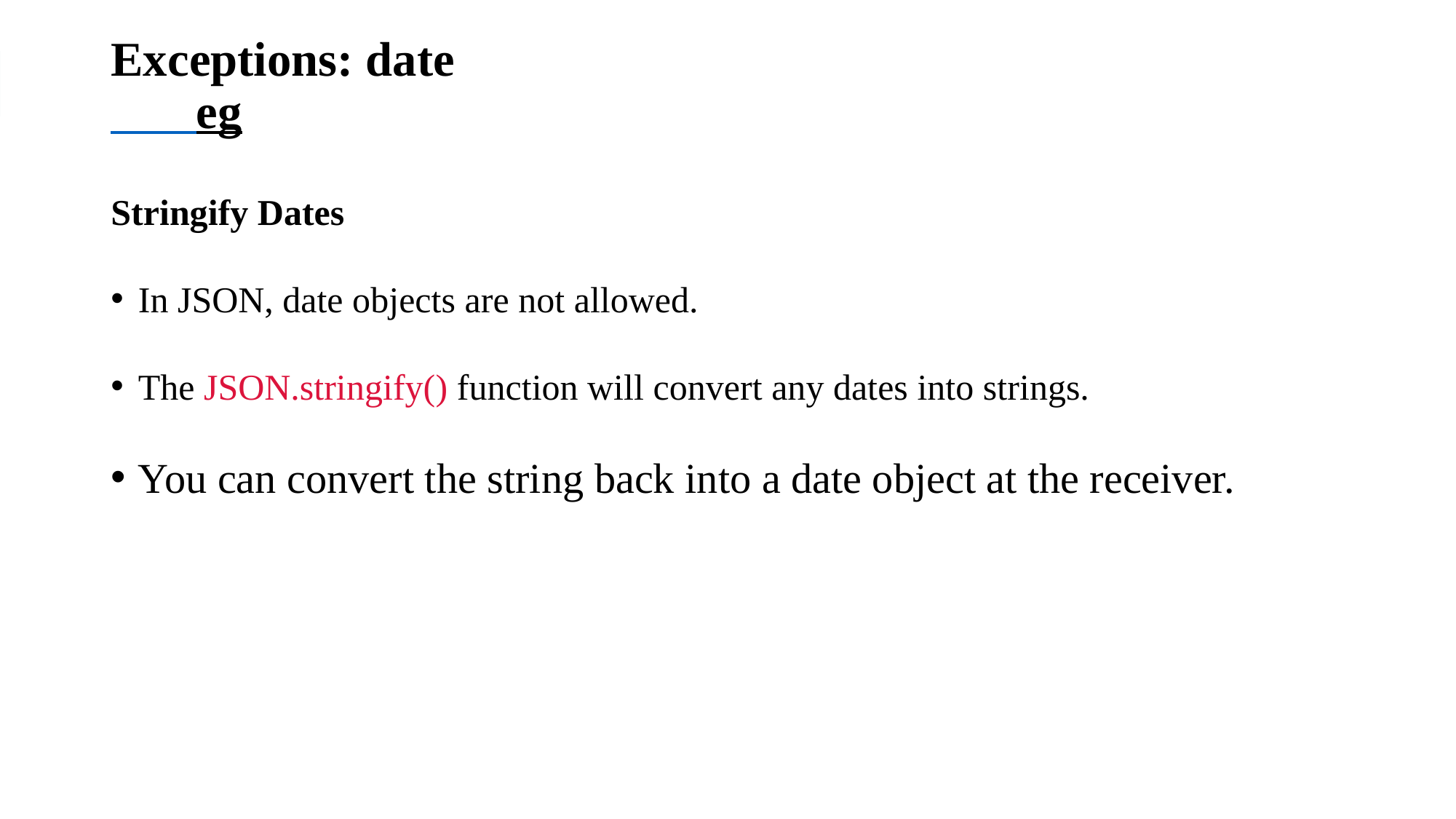

# Exceptions: date eg ❮ Pre

Stringify Dates

In JSON, date objects are not allowed.

The JSON.stringify() function will convert any dates into strings.

You can convert the string back into a date object at the receiver.